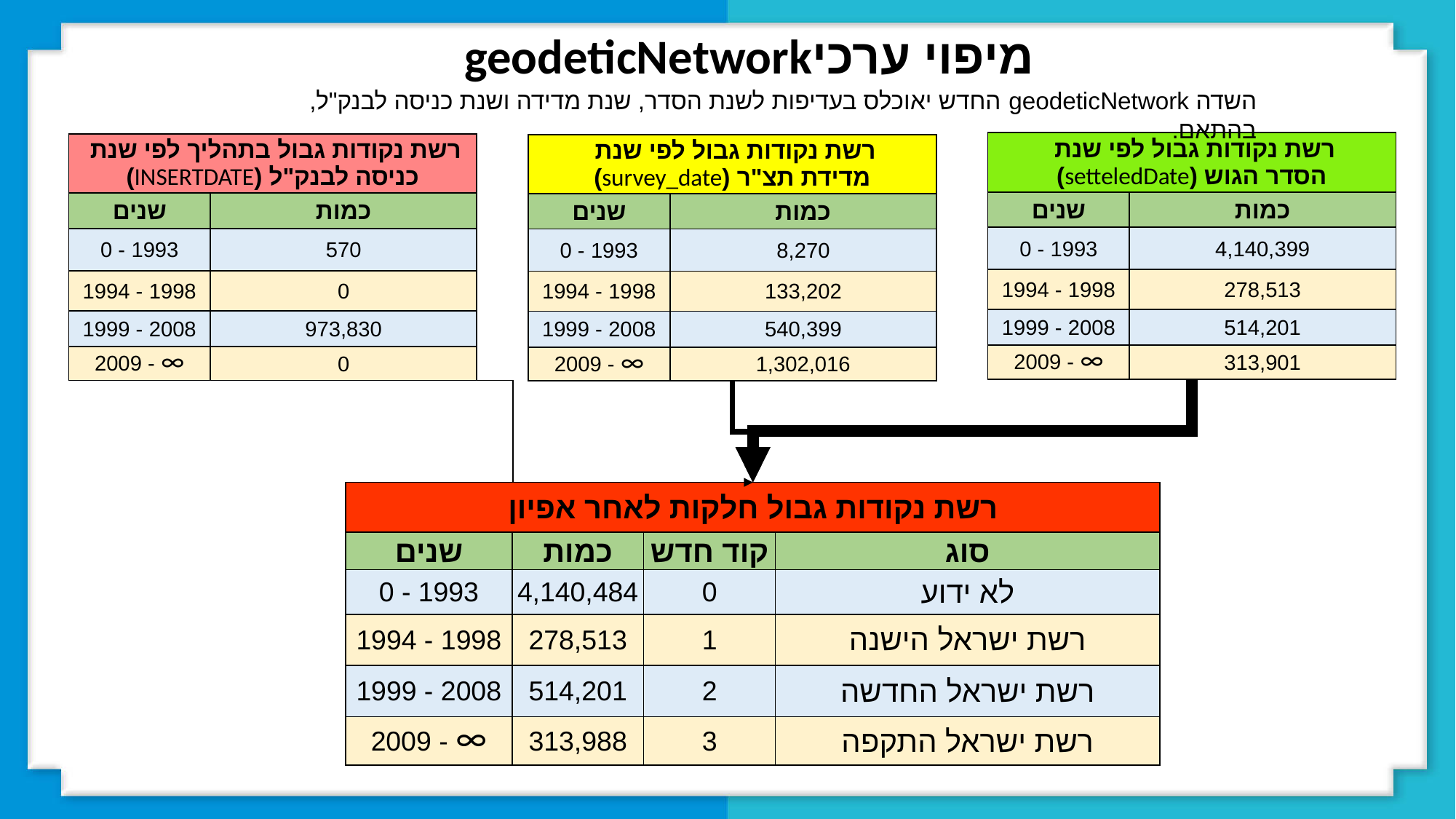

מיפוי ערכיgeodeticNetwork
השדה geodeticNetwork החדש יאוכלס בעדיפות לשנת הסדר, שנת מדידה ושנת כניסה לבנק"ל, בהתאם.
| רשת נקודות גבול לפי שנת הסדר הגוש (setteledDate) |  |
| --- | --- |
| שנים | כמות |
| 0 - 1993 | 4,140,399 |
| 1994 - 1998 | 278,513 |
| 1999 - 2008 | 514,201 |
| 2009 - ∞ | 313,901 |
| רשת נקודות גבול בתהליך לפי שנת כניסה לבנק"ל (INSERTDATE) |  |
| --- | --- |
| שנים | כמות |
| 0 - 1993 | 570 |
| 1994 - 1998 | 0 |
| 1999 - 2008 | 973,830 |
| 2009 - ∞ | 0 |
| רשת נקודות גבול לפי שנת מדידת תצ"ר (survey\_date) |  |
| --- | --- |
| שנים | כמות |
| 0 - 1993 | 8,270 |
| 1994 - 1998 | 133,202 |
| 1999 - 2008 | 540,399 |
| 2009 - ∞ | 1,302,016 |
| רשת נקודות גבול חלקות לאחר אפיון |  |  |  |
| --- | --- | --- | --- |
| שנים | כמות | קוד חדש | סוג |
| 0 - 1993 | 4,140,484 | 0 | לא ידוע |
| 1994 - 1998 | 278,513 | 1 | רשת ישראל הישנה |
| 1999 - 2008 | 514,201 | 2 | רשת ישראל החדשה |
| 2009 - ∞ | 313,988 | 3 | רשת ישראל התקפה |